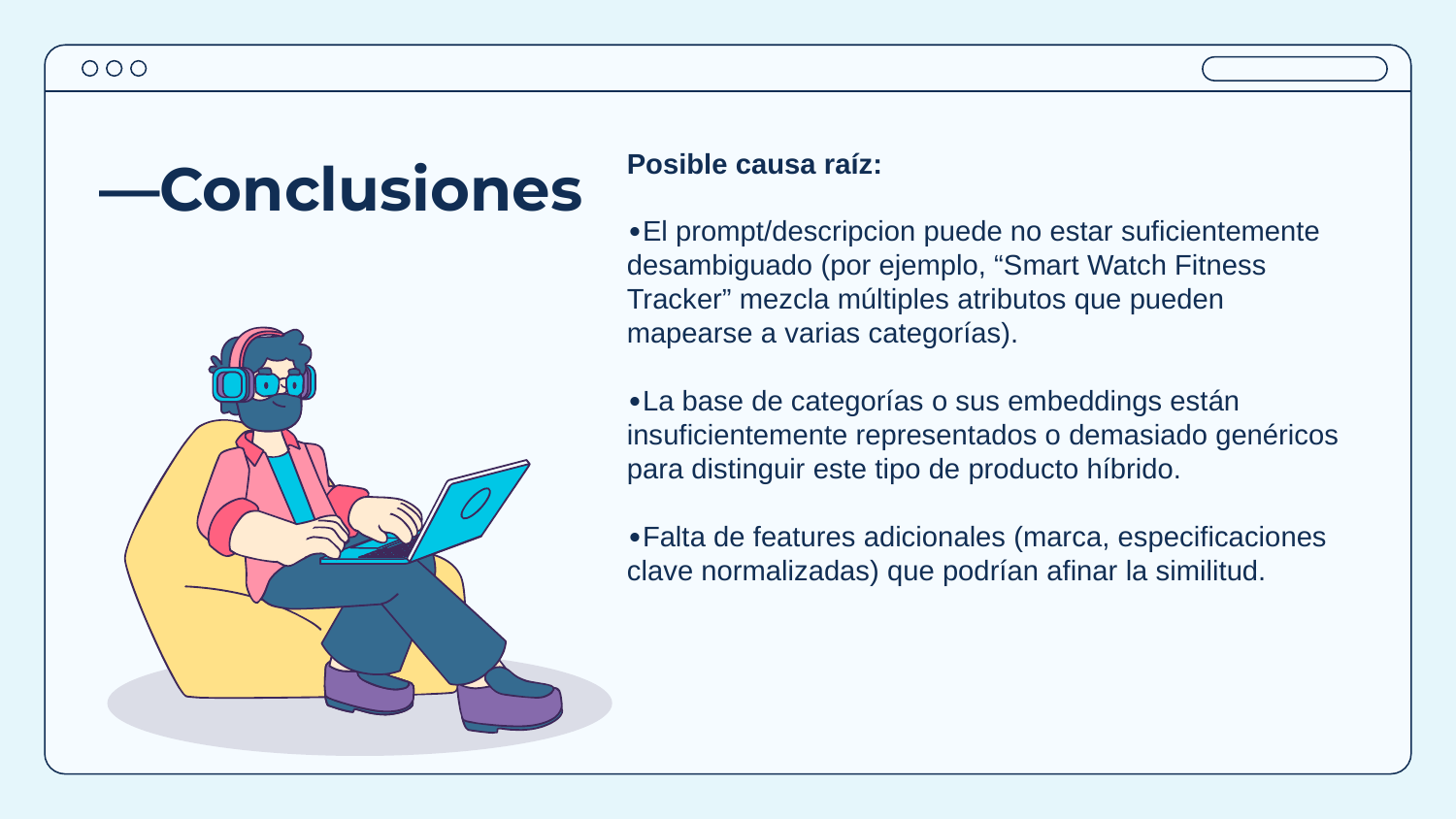

# —Conclusiones
Posible causa raíz:

El prompt/descripcion puede no estar suficientemente desambiguado (por ejemplo, “Smart Watch Fitness Tracker” mezcla múltiples atributos que pueden mapearse a varias categorías).

La base de categorías o sus embeddings están insuficientemente representados o demasiado genéricos para distinguir este tipo de producto híbrido.

Falta de features adicionales (marca, especificaciones clave normalizadas) que podrían afinar la similitud.